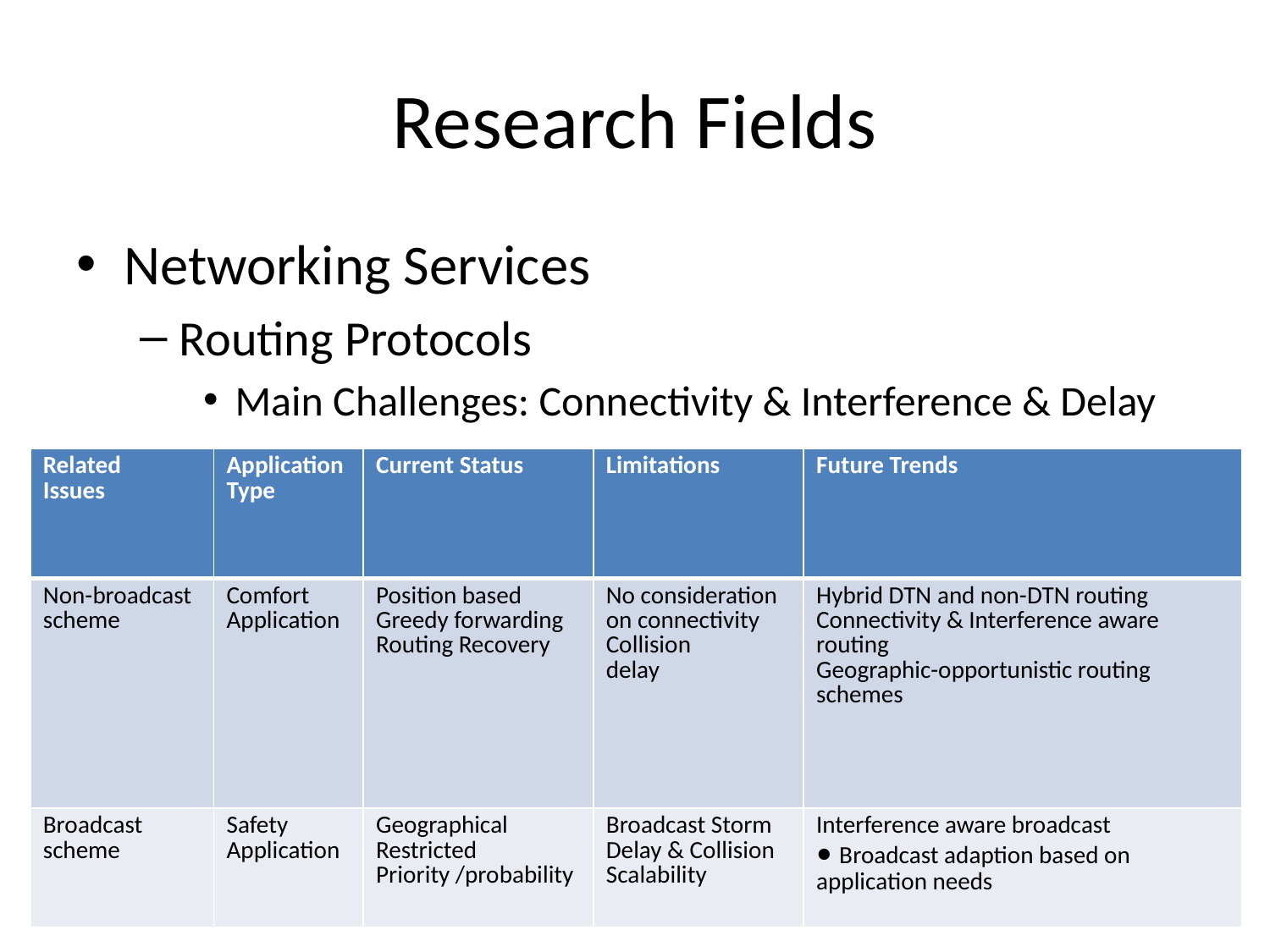

# Research Fields
Networking Services
Routing Protocols
Main Challenges: Connectivity & Interference & Delay
| Related Issues | Application Type | Current Status | Limitations | Future Trends |
| --- | --- | --- | --- | --- |
| Non-broadcast scheme | Comfort Application | Position based Greedy forwarding Routing Recovery | No consideration on connectivity Collision delay | Hybrid DTN and non-DTN routing Connectivity & Interference aware routing Geographic-opportunistic routing schemes |
| Broadcast scheme | Safety Application | Geographical Restricted Priority /probability | Broadcast Storm Delay & Collision Scalability | Interference aware broadcast • Broadcast adaption based on application needs |
24